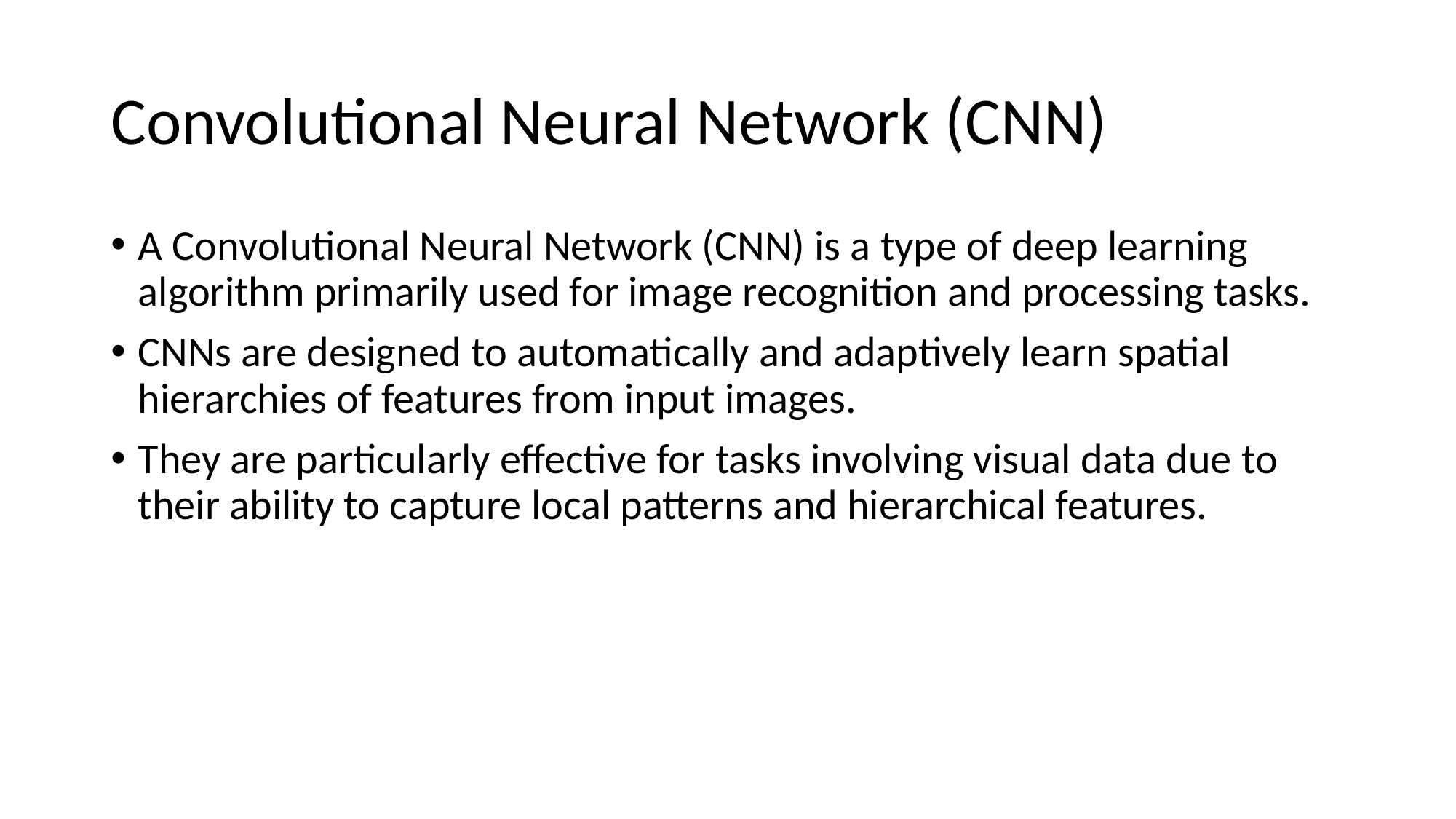

# Convolutional Neural Network (CNN)
A Convolutional Neural Network (CNN) is a type of deep learning algorithm primarily used for image recognition and processing tasks.
CNNs are designed to automatically and adaptively learn spatial hierarchies of features from input images.
They are particularly effective for tasks involving visual data due to their ability to capture local patterns and hierarchical features.